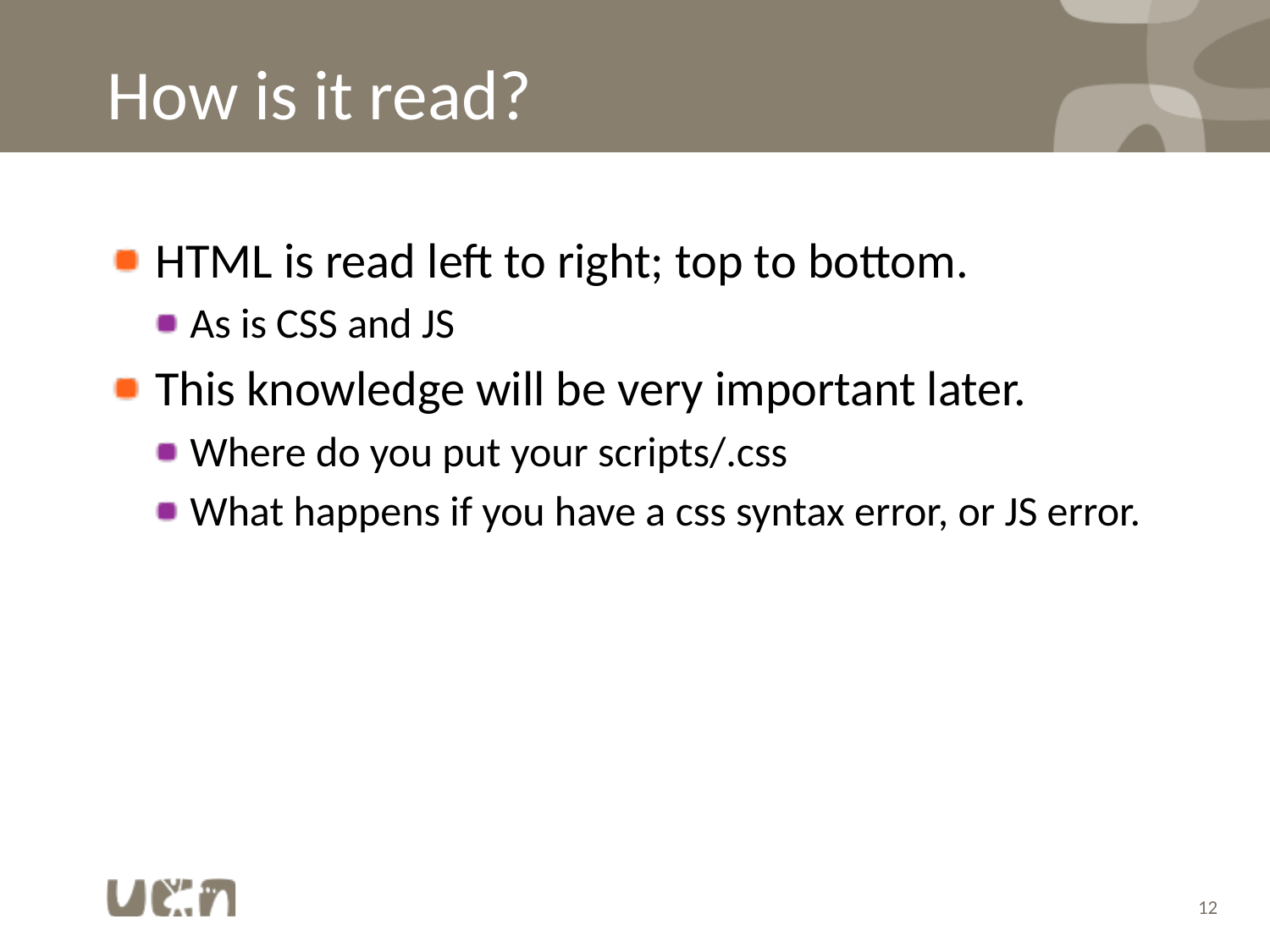

# How is it read?
HTML is read left to right; top to bottom.
As is CSS and JS
This knowledge will be very important later.
Where do you put your scripts/.css
What happens if you have a css syntax error, or JS error.

12